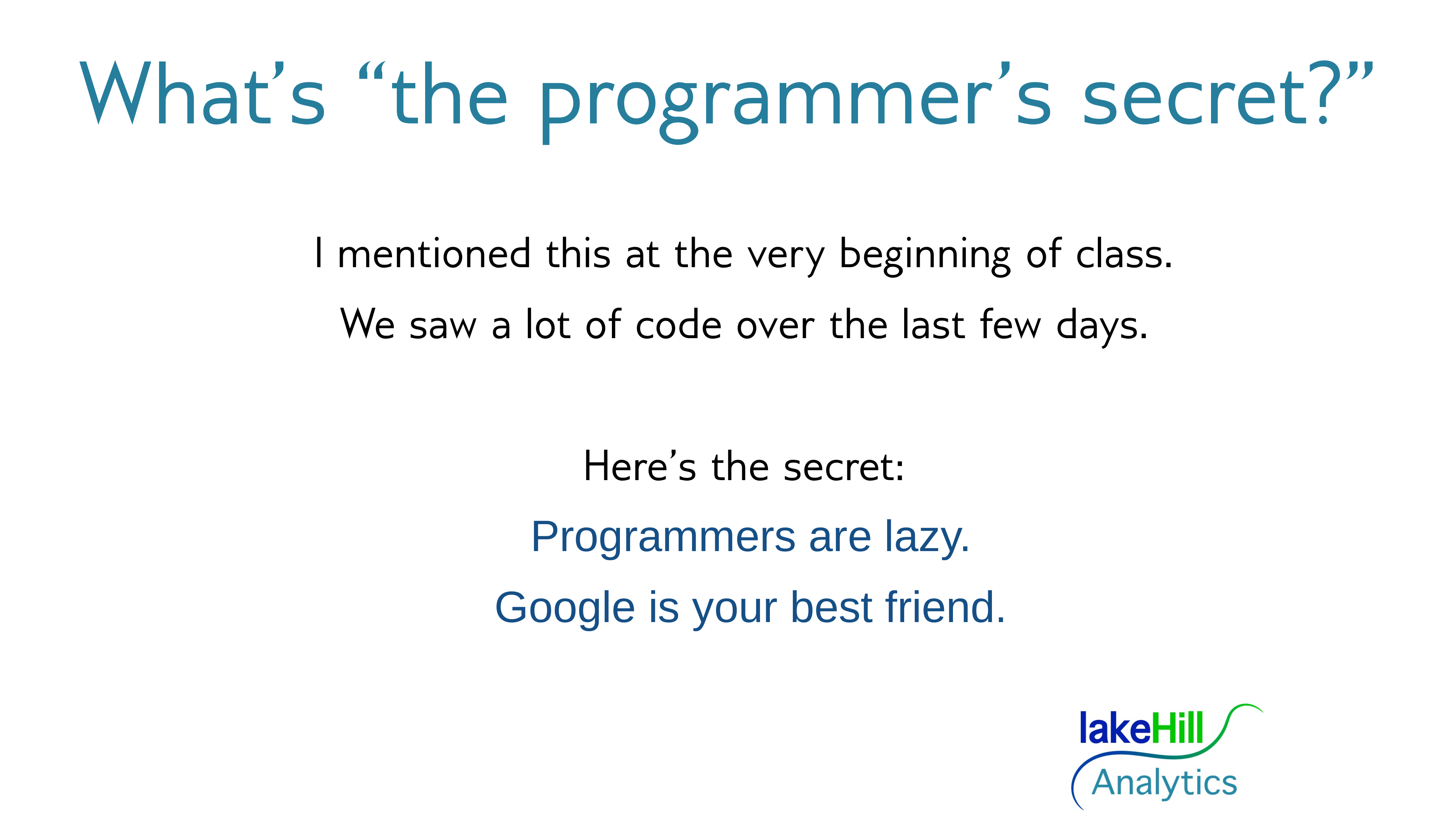

# What’s “the programmer’s secret?”
I mentioned this at the very beginning of class.
We saw a lot of code over the last few days.

Here’s the secret:
Programmers are lazy.
Google is your best friend.